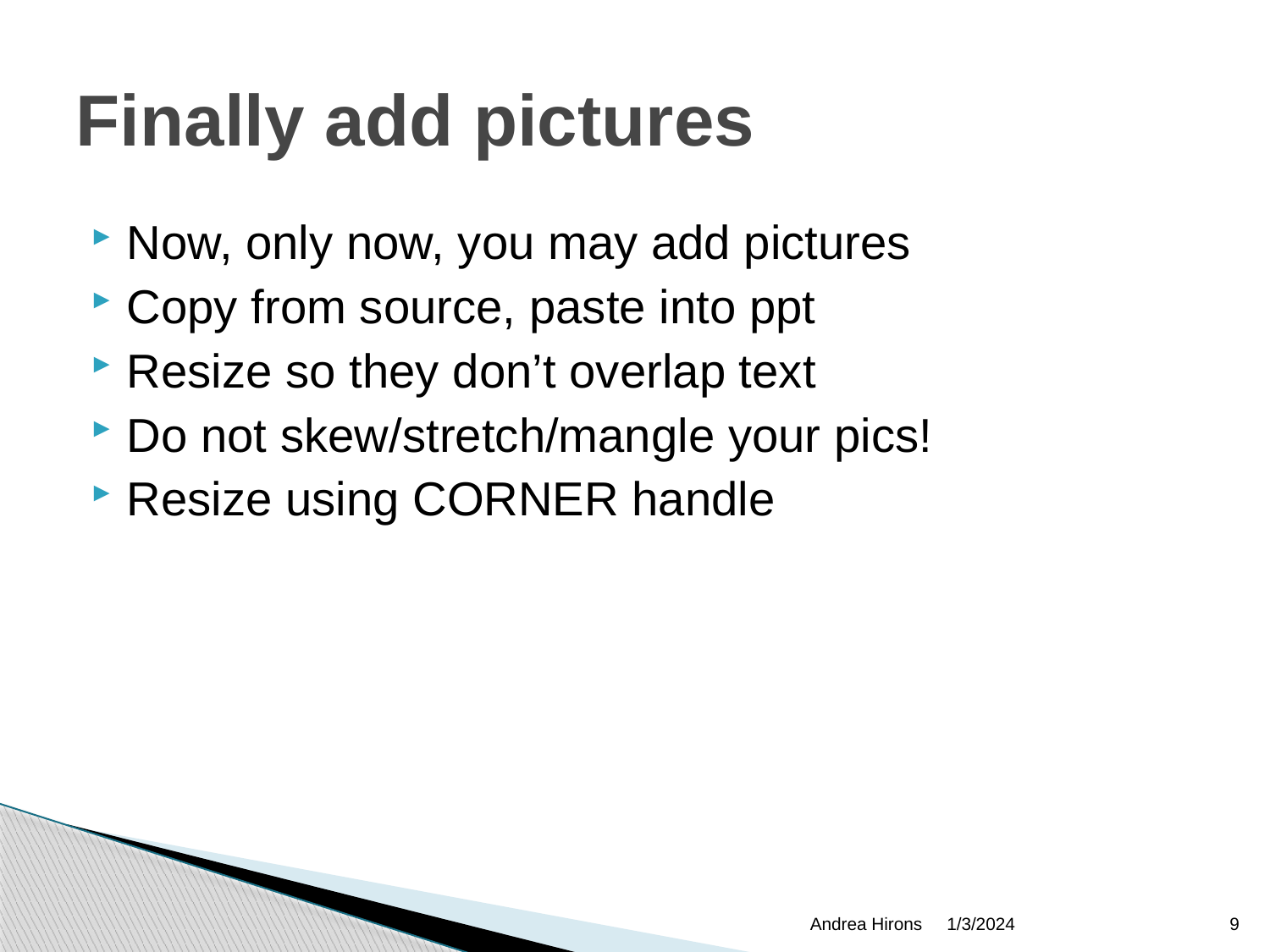

# Finally add pictures
Now, only now, you may add pictures
Copy from source, paste into ppt
Resize so they don’t overlap text
Do not skew/stretch/mangle your pics!
Resize using CORNER handle
Andrea Hirons
1/3/2024
9